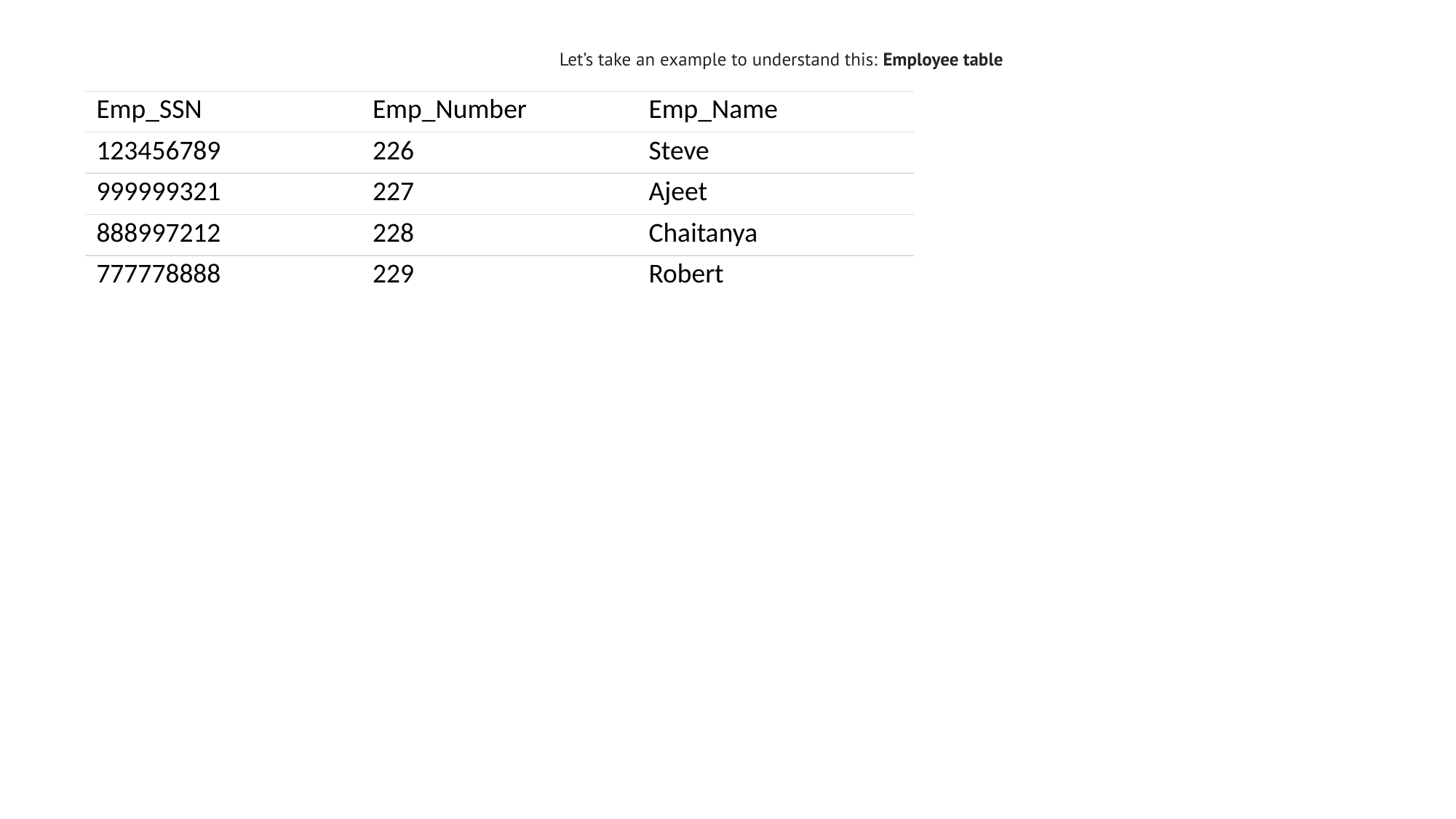

Let’s take an example to understand this: Employee table
| Emp\_SSN | Emp\_Number | Emp\_Name |
| --- | --- | --- |
| 123456789 | 226 | Steve |
| 999999321 | 227 | Ajeet |
| 888997212 | 228 | Chaitanya |
| 777778888 | 229 | Robert |